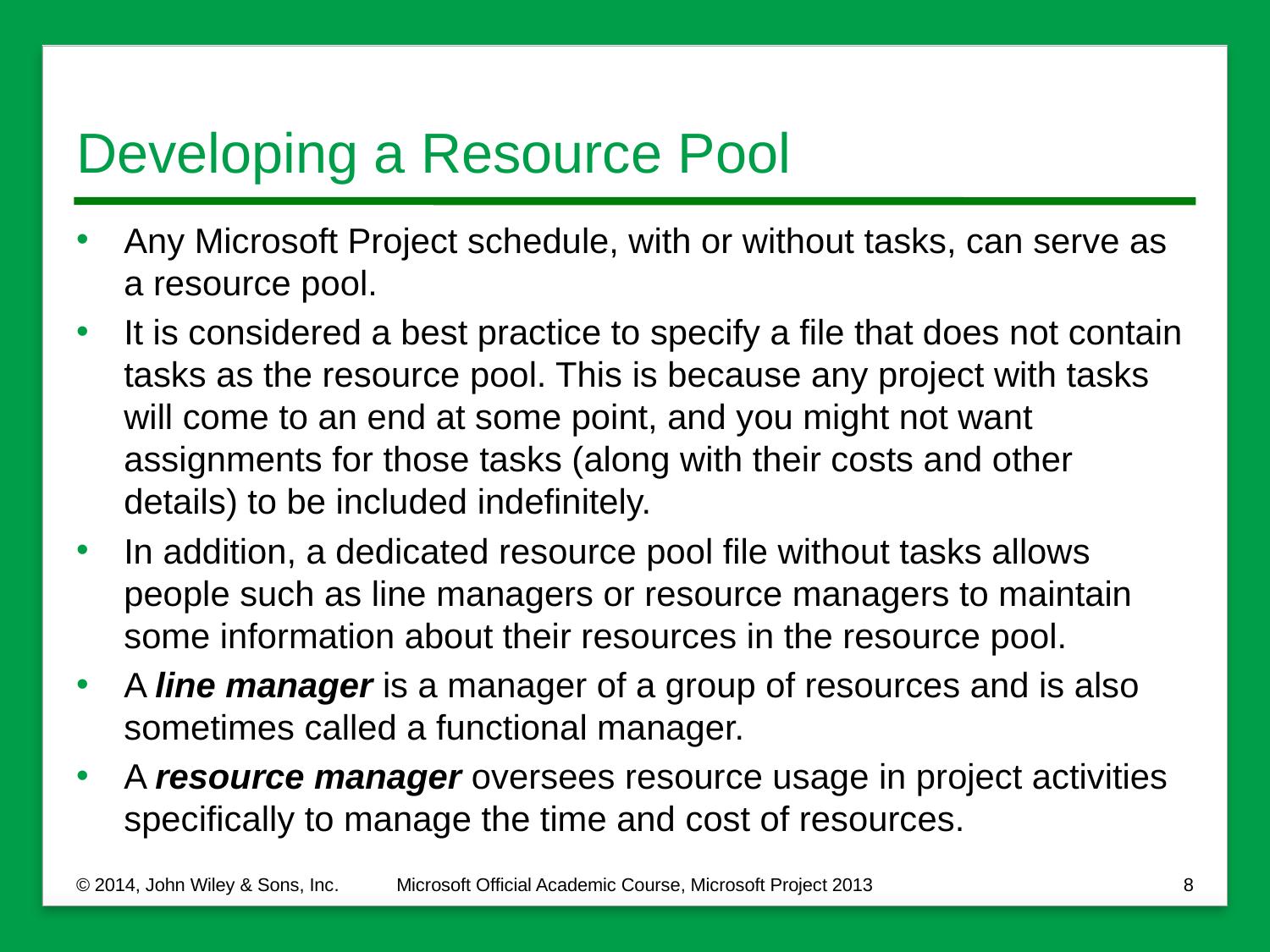

# Developing a Resource Pool
Any Microsoft Project schedule, with or without tasks, can serve as a resource pool.
It is considered a best practice to specify a file that does not contain tasks as the resource pool. This is because any project with tasks will come to an end at some point, and you might not want assignments for those tasks (along with their costs and other details) to be included indefinitely.
In addition, a dedicated resource pool file without tasks allows people such as line managers or resource managers to maintain some information about their resources in the resource pool.
A line manager is a manager of a group of resources and is also sometimes called a functional manager.
A resource manager oversees resource usage in project activities specifically to manage the time and cost of resources.

© 2014, John Wiley & Sons, Inc.
Microsoft Official Academic Course, Microsoft Project 2013
8